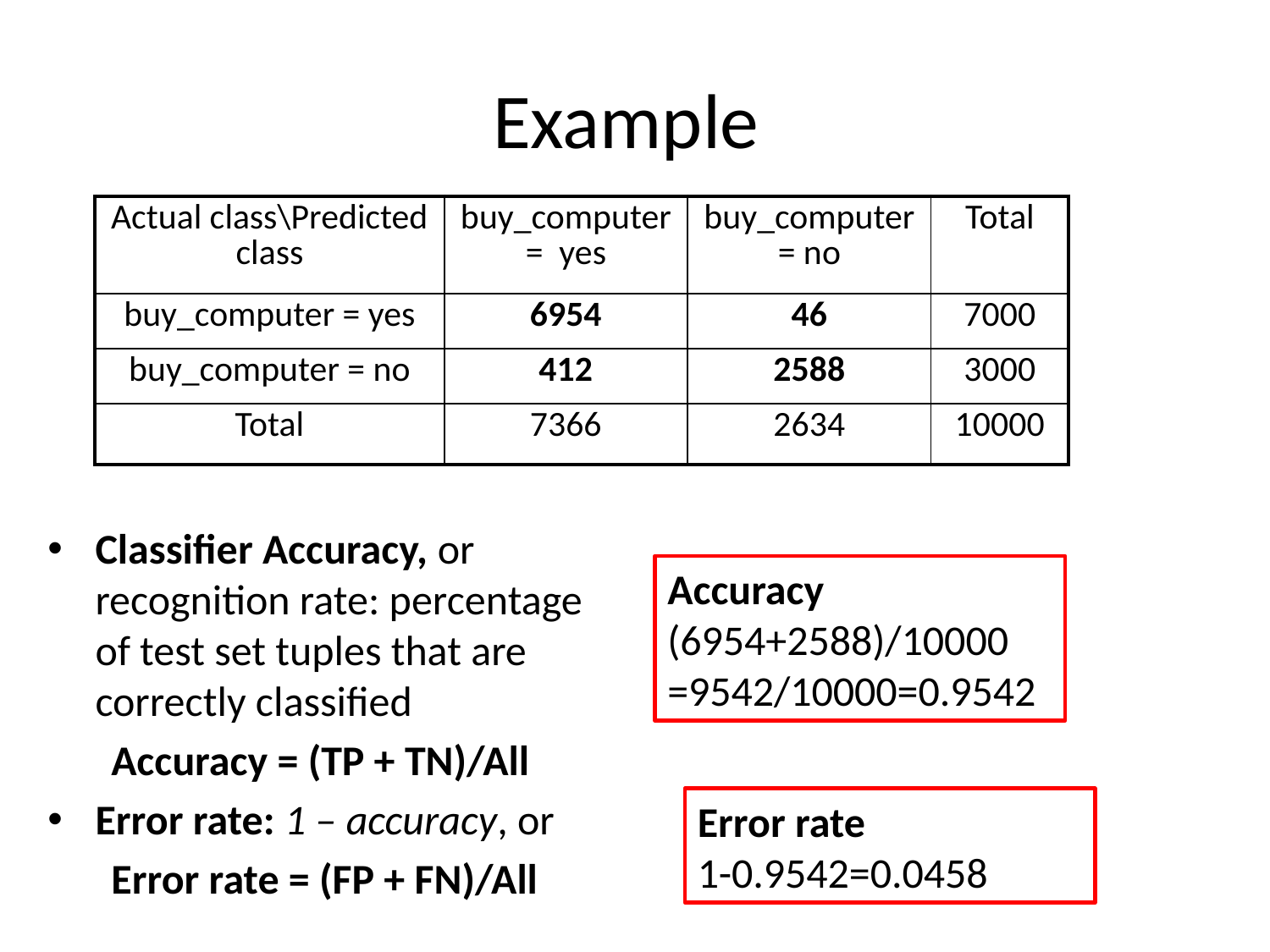

# Example
| Actual class\Predicted class | buy\_computer = yes | buy\_computer = no | Total |
| --- | --- | --- | --- |
| buy\_computer = yes | 6954 | 46 | 7000 |
| buy\_computer = no | 412 | 2588 | 3000 |
| Total | 7366 | 2634 | 10000 |
Classifier Accuracy, or recognition rate: percentage of test set tuples that are correctly classified
Accuracy = (TP + TN)/All
Error rate: 1 – accuracy, or
Error rate = (FP + FN)/All
Accuracy
(6954+2588)/10000
=9542/10000=0.9542
Error rate
1-0.9542=0.0458